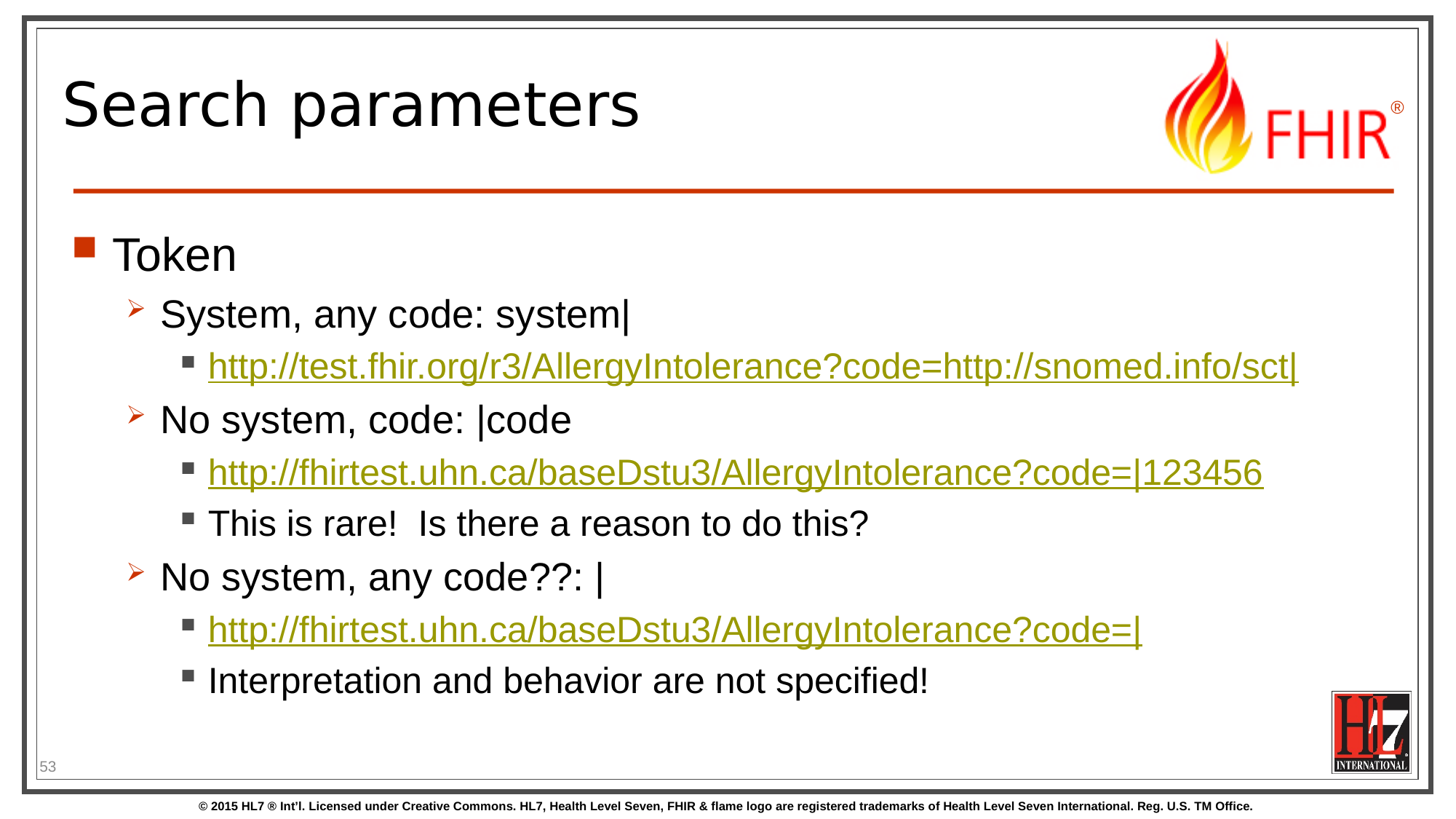

# Search parameters
Token
System, any code: system|
http://test.fhir.org/r3/AllergyIntolerance?code=http://snomed.info/sct|
No system, code: |code
http://fhirtest.uhn.ca/baseDstu3/AllergyIntolerance?code=|123456
This is rare!  Is there a reason to do this?
No system, any code??: |
http://fhirtest.uhn.ca/baseDstu3/AllergyIntolerance?code=|
Interpretation and behavior are not specified!

53